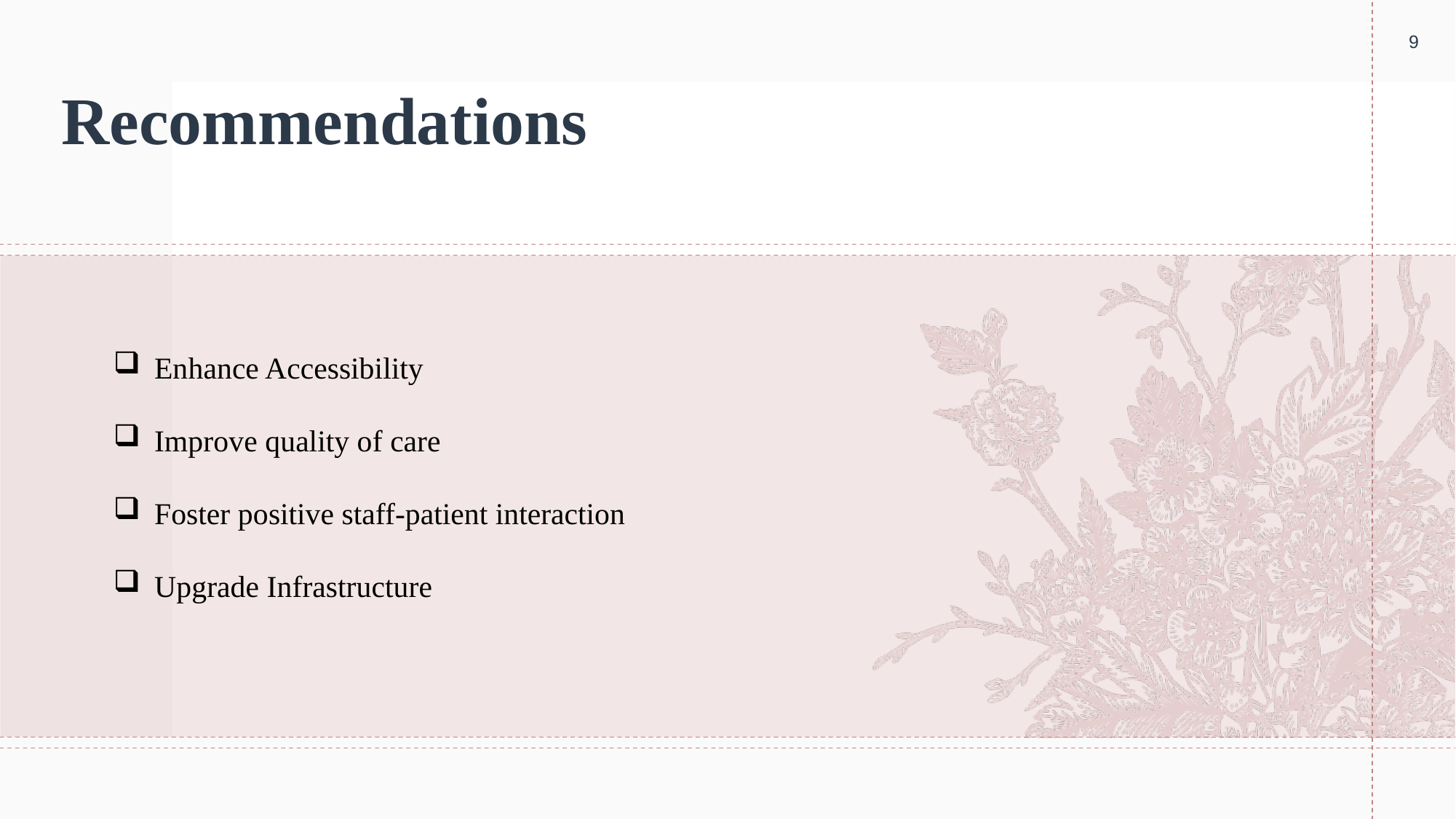

9
# Recommendations
Enhance Accessibility
Improve quality of care
Foster positive staff-patient interaction
Upgrade Infrastructure